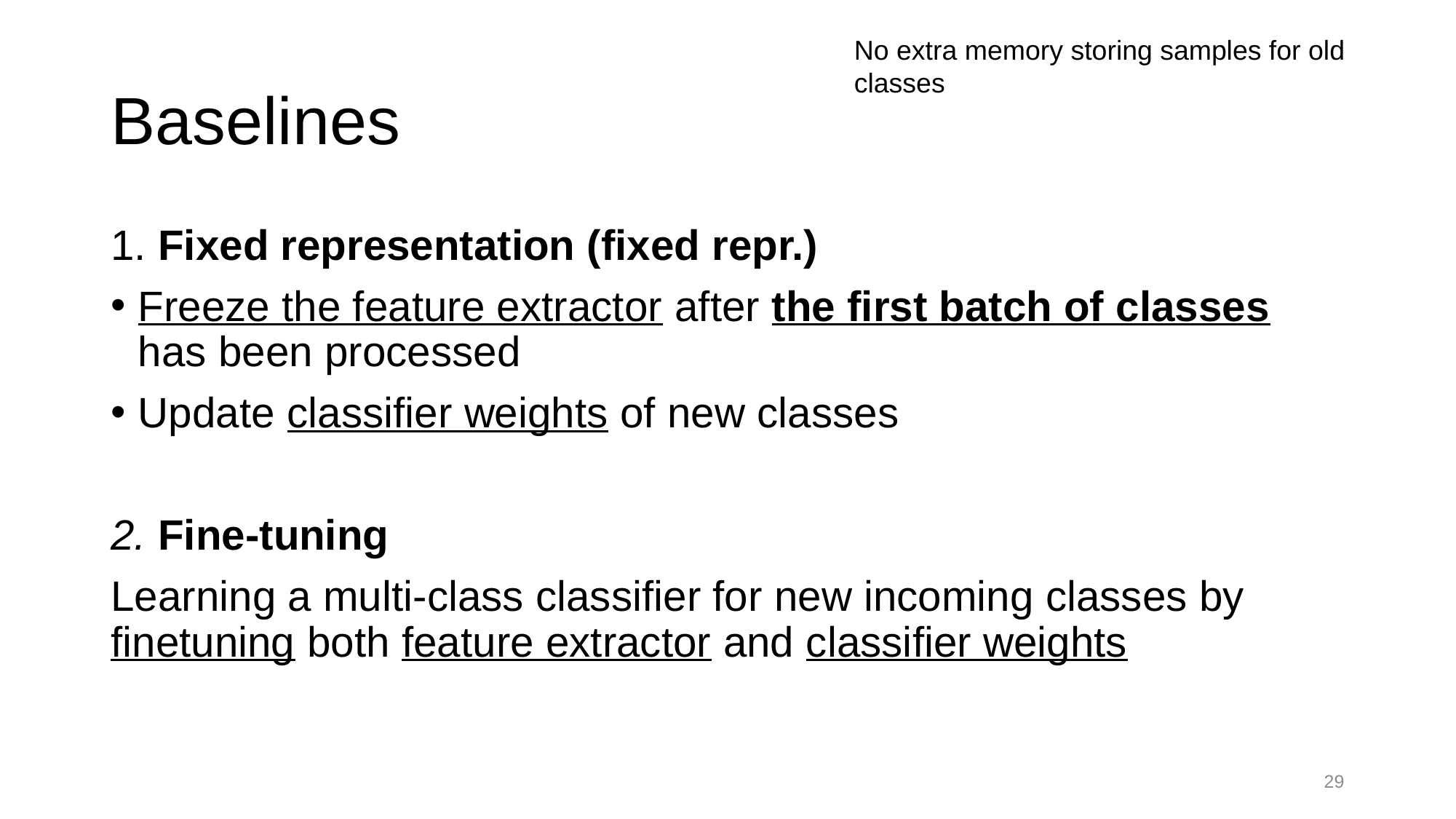

No extra memory storing samples for old classes
# Baselines
1. Fixed representation (fixed repr.)
Freeze the feature extractor after the first batch of classes has been processed
Update classifier weights of new classes

2. Fine-tuning
Learning a multi-class classifier for new incoming classes by finetuning both feature extractor and classifier weights
29